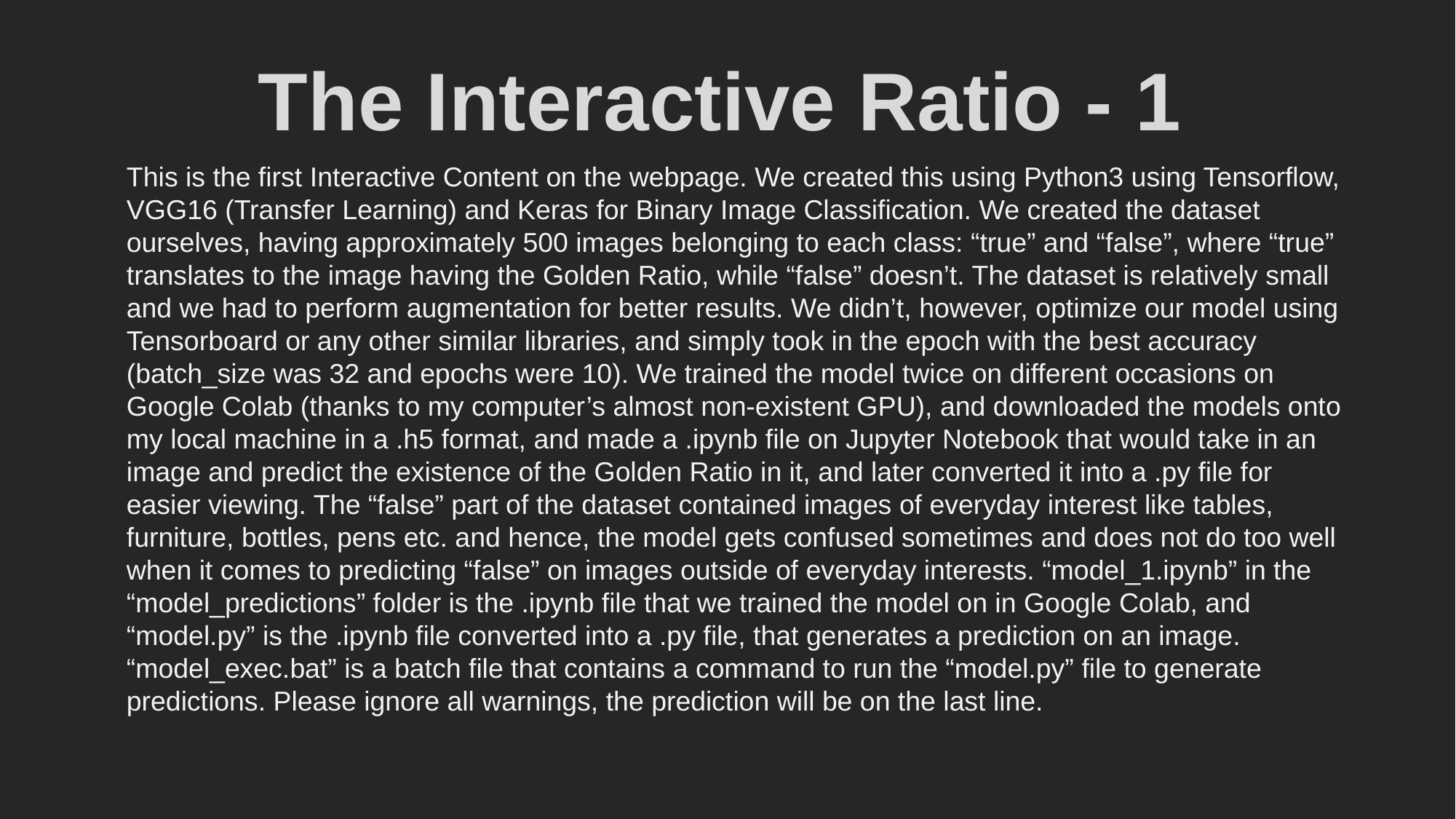

The Interactive Ratio - 1
This is the first Interactive Content on the webpage. We created this using Python3 using Tensorflow, VGG16 (Transfer Learning) and Keras for Binary Image Classification. We created the dataset ourselves, having approximately 500 images belonging to each class: “true” and “false”, where “true” translates to the image having the Golden Ratio, while “false” doesn’t. The dataset is relatively small and we had to perform augmentation for better results. We didn’t, however, optimize our model using Tensorboard or any other similar libraries, and simply took in the epoch with the best accuracy (batch_size was 32 and epochs were 10). We trained the model twice on different occasions on Google Colab (thanks to my computer’s almost non-existent GPU), and downloaded the models onto my local machine in a .h5 format, and made a .ipynb file on Jupyter Notebook that would take in an image and predict the existence of the Golden Ratio in it, and later converted it into a .py file for easier viewing. The “false” part of the dataset contained images of everyday interest like tables, furniture, bottles, pens etc. and hence, the model gets confused sometimes and does not do too well when it comes to predicting “false” on images outside of everyday interests. “model_1.ipynb” in the “model_predictions” folder is the .ipynb file that we trained the model on in Google Colab, and “model.py” is the .ipynb file converted into a .py file, that generates a prediction on an image. “model_exec.bat” is a batch file that contains a command to run the “model.py” file to generate predictions. Please ignore all warnings, the prediction will be on the last line.